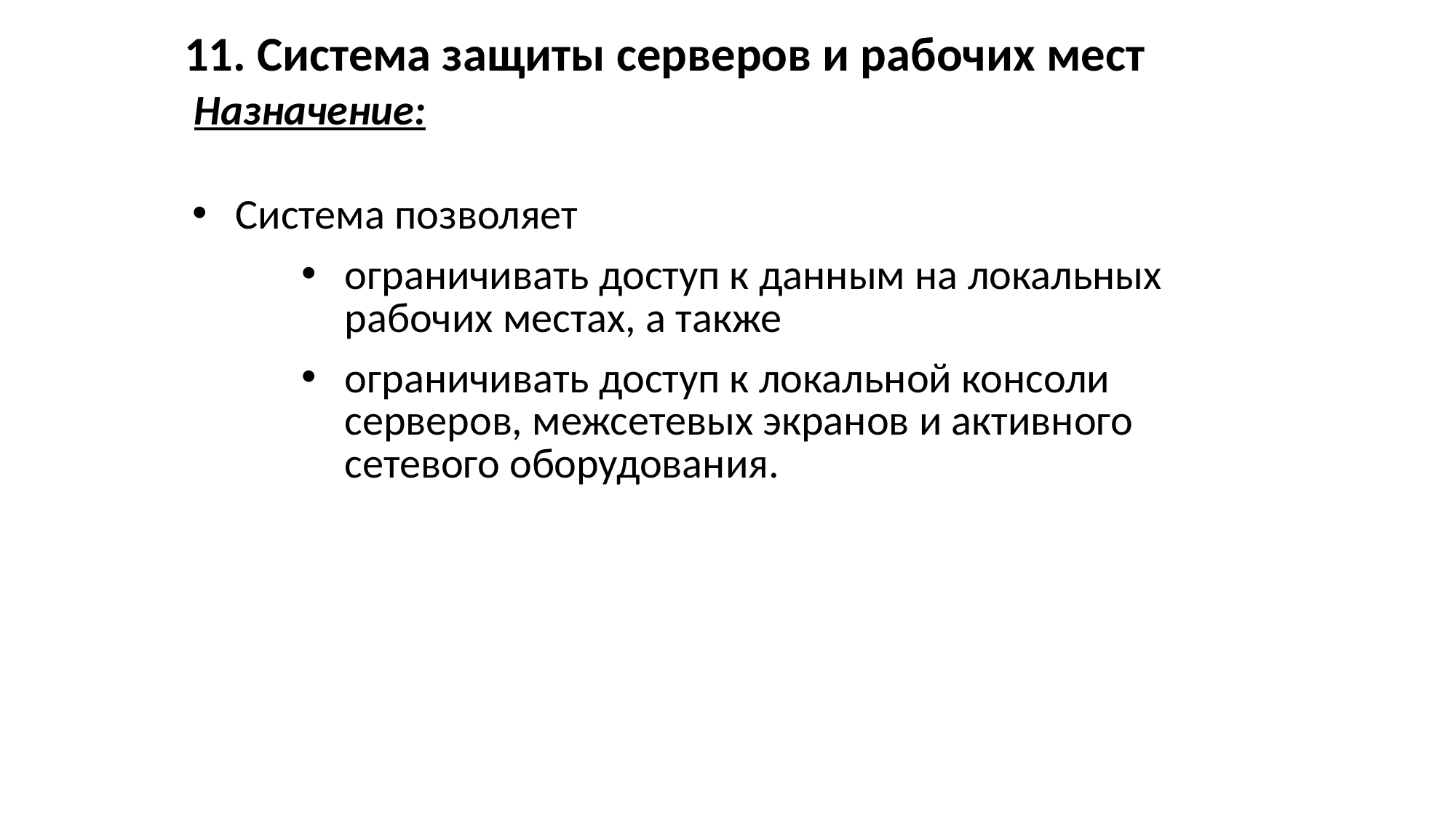

11. Система защиты серверов и рабочих мест
Назначение:

Система позволяет
ограничивать доступ к данным на локальных рабочих местах, а также
ограничивать доступ к локальной консоли серверов, межсетевых экранов и активного сетевого оборудования.